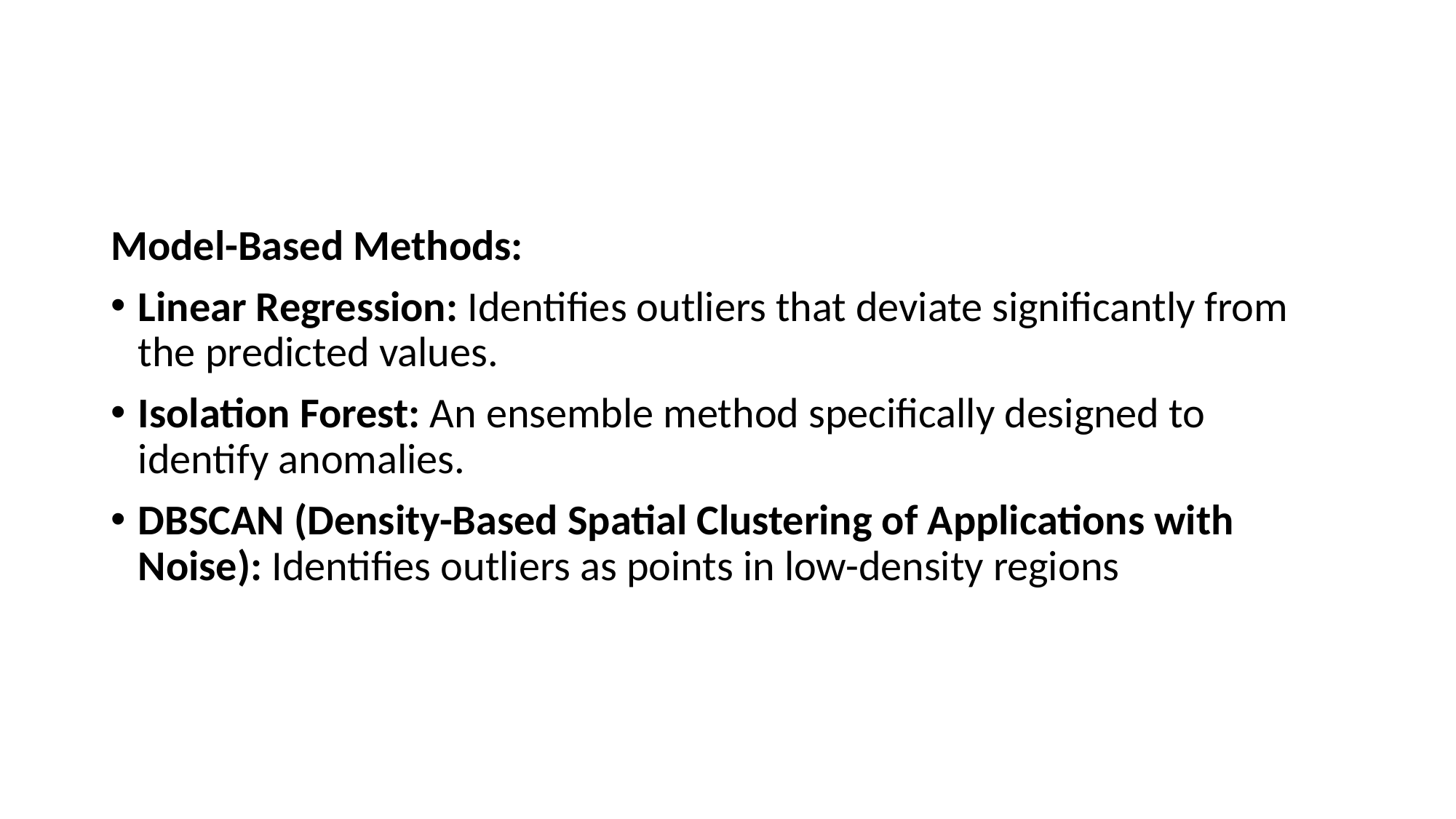

#
Model-Based Methods:
Linear Regression: Identifies outliers that deviate significantly from the predicted values.
Isolation Forest: An ensemble method specifically designed to identify anomalies.
DBSCAN (Density-Based Spatial Clustering of Applications with Noise): Identifies outliers as points in low-density regions